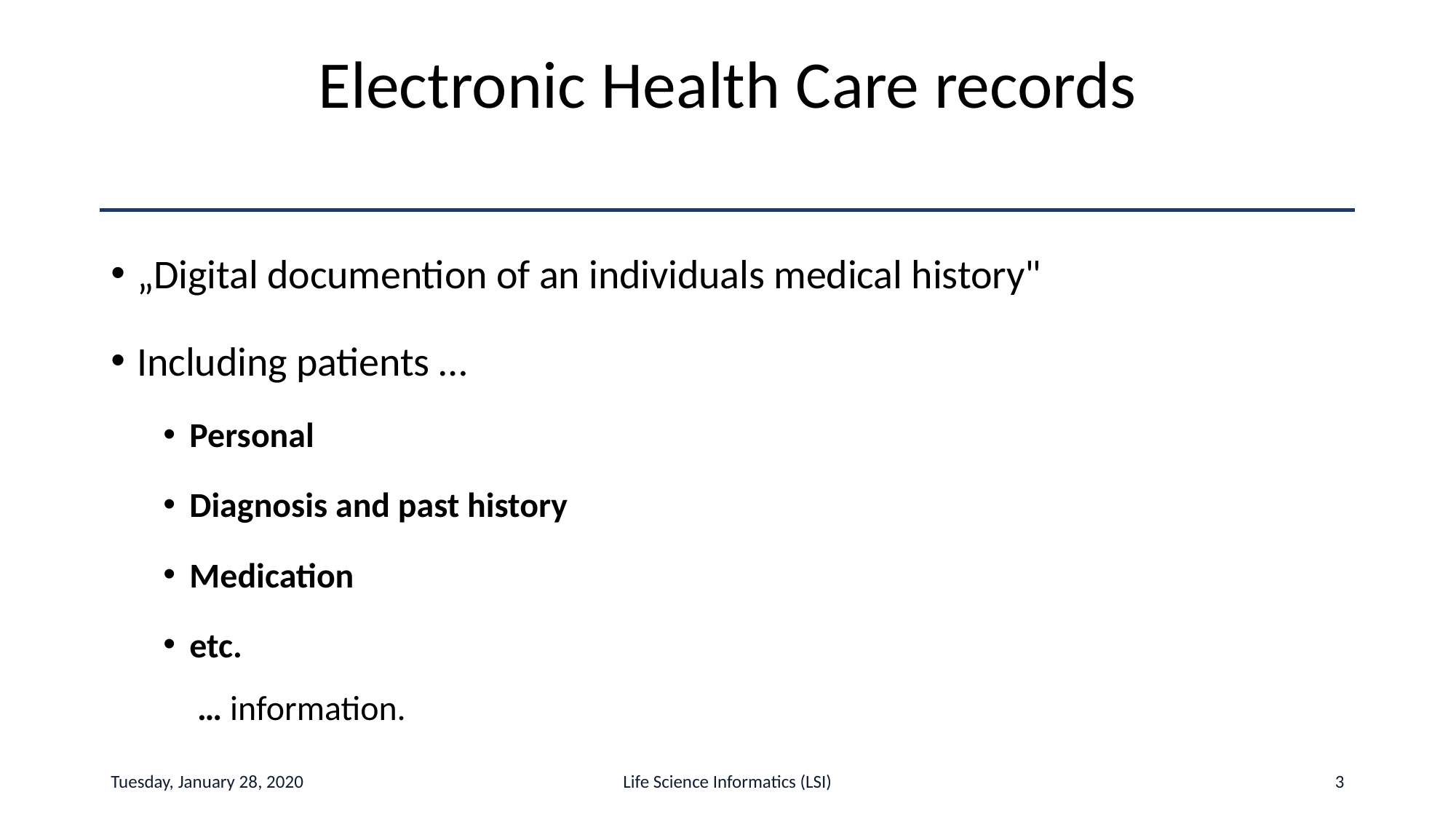

# Electronic Health Care records

„Digital documention of an individuals medical history"
Including patients …
Personal
Diagnosis and past history
Medication
etc.
 … information.

Tuesday, January 28, 2020
Life Science Informatics (LSI)
3